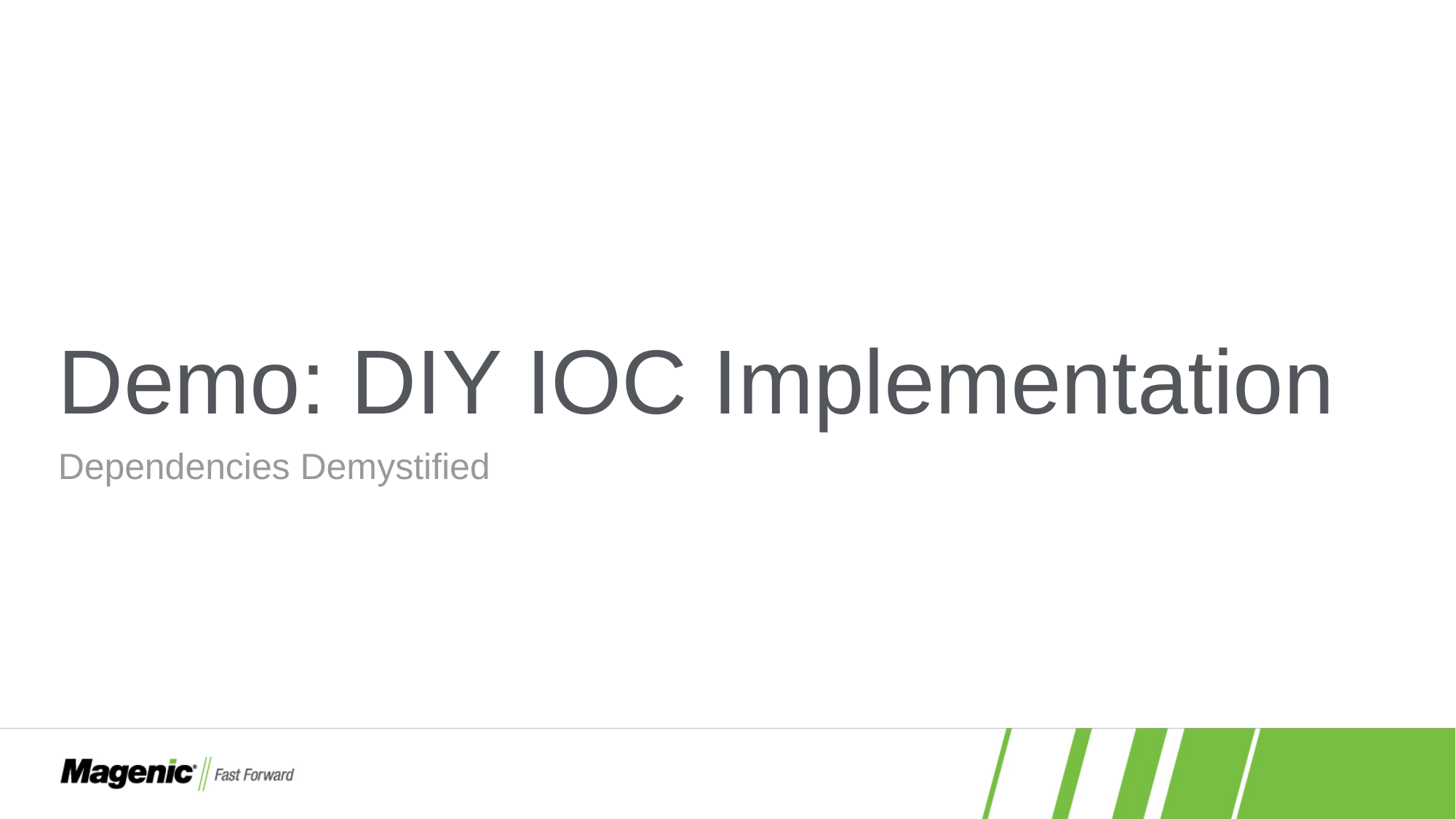

# Demo: DIY IOC Implementation
Dependencies Demystified